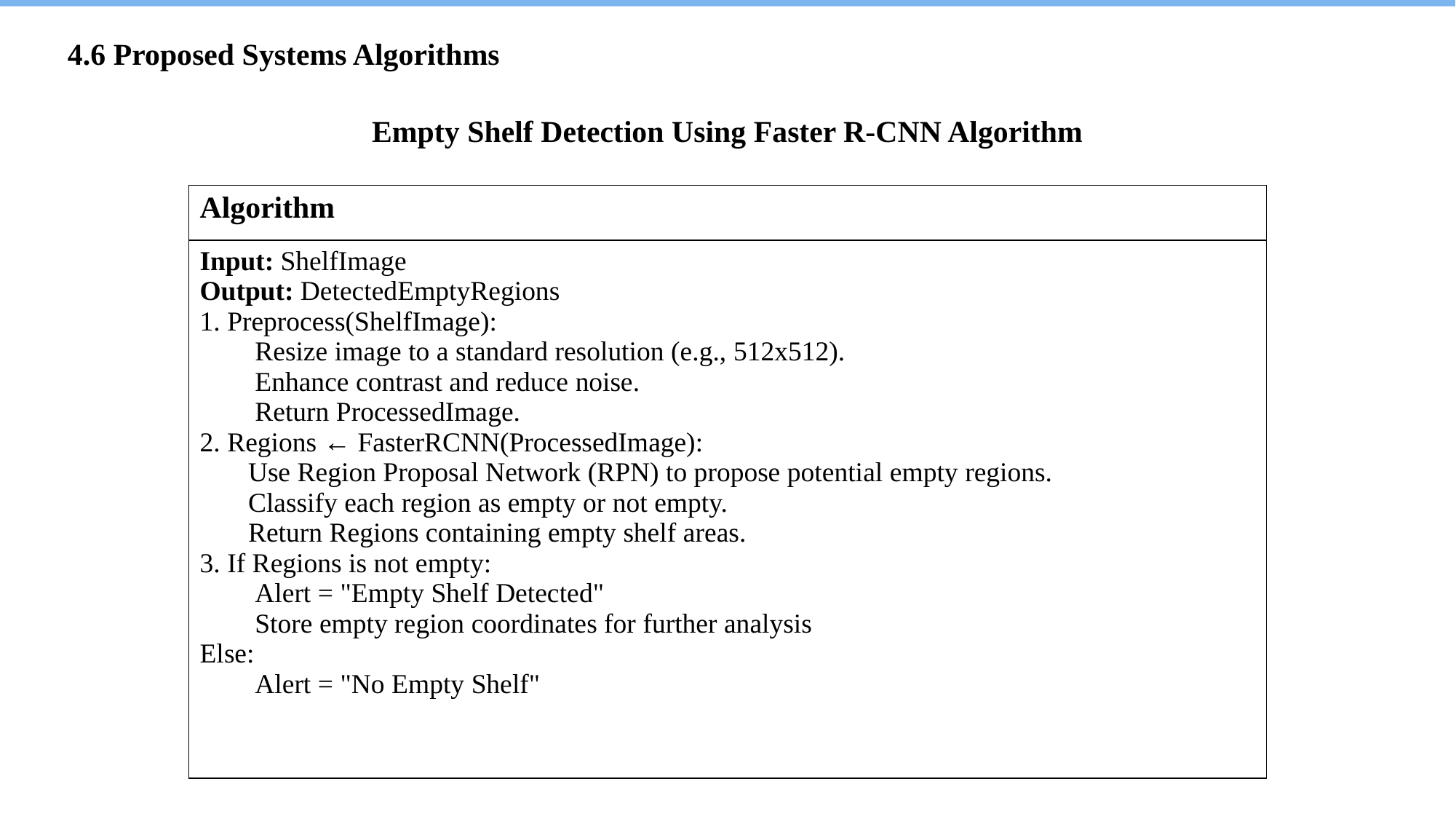

4.6 Proposed Systems Algorithms
 Empty Shelf Detection Using Faster R-CNN Algorithm
| Algorithm |
| --- |
| Input: ShelfImage Output: DetectedEmptyRegions 1. Preprocess(ShelfImage): Resize image to a standard resolution (e.g., 512x512). Enhance contrast and reduce noise. Return ProcessedImage. 2. Regions ← FasterRCNN(ProcessedImage): Use Region Proposal Network (RPN) to propose potential empty regions. Classify each region as empty or not empty. Return Regions containing empty shelf areas. 3. If Regions is not empty: Alert = "Empty Shelf Detected" Store empty region coordinates for further analysis Else: Alert = "No Empty Shelf" |